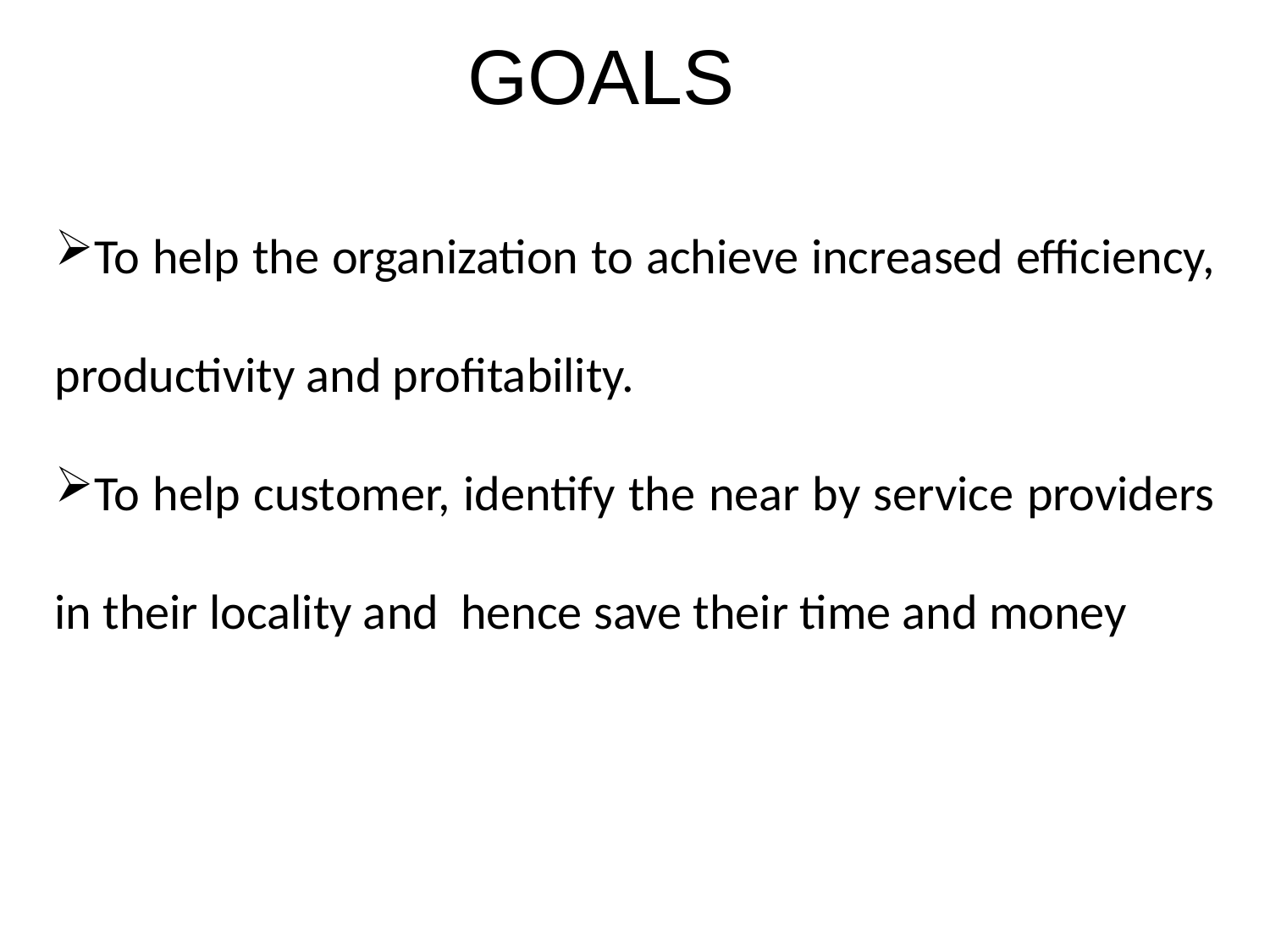

GOALS
To help the organization to achieve increased efficiency, productivity and profitability.
To help customer, identify the near by service providers in their locality and  hence save their time and money